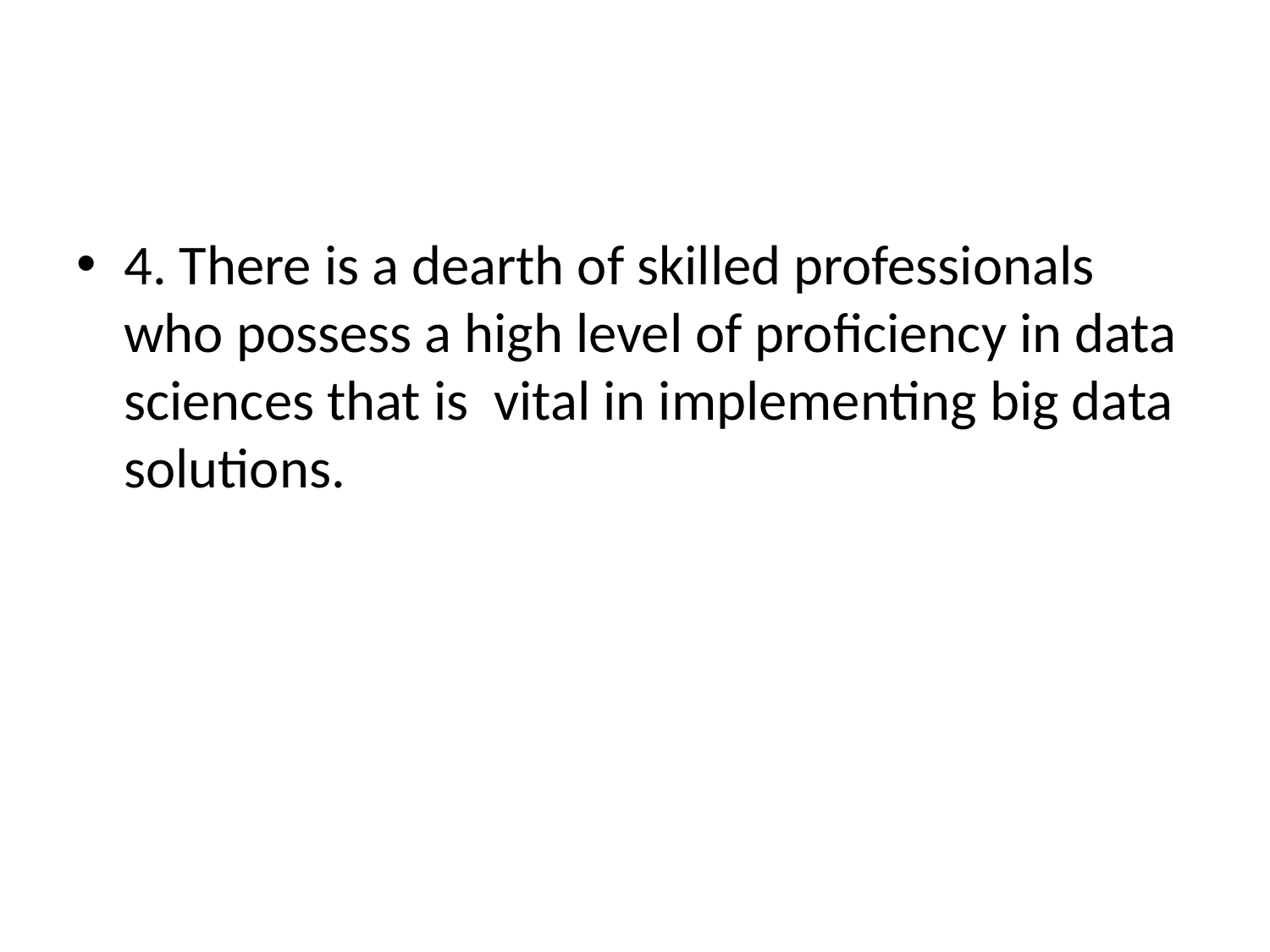

#
4. There is a dearth of skilled professionals who possess a high level of proficiency in data sciences that is  vital in implementing big data solutions.